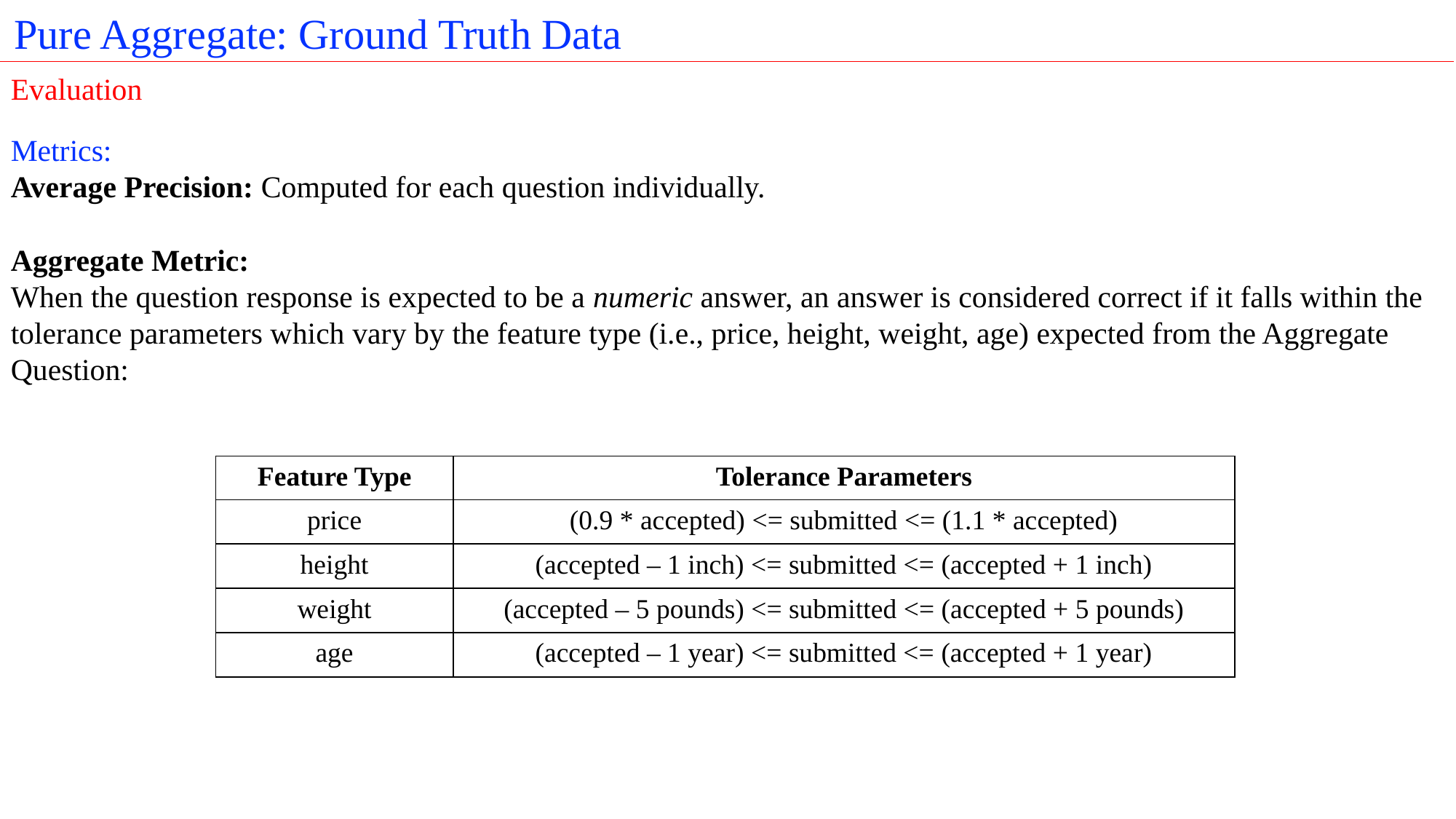

Pure Aggregate: Ground Truth Data
Evaluation
Metrics:
Average Precision: Computed for each question individually.

Aggregate Metric:
When the question response is expected to be a numeric answer, an answer is considered correct if it falls within the tolerance parameters which vary by the feature type (i.e., price, height, weight, age) expected from the Aggregate Question:
| Feature Type | Tolerance Parameters |
| --- | --- |
| price | (0.9 \* accepted) <= submitted <= (1.1 \* accepted) |
| height | (accepted – 1 inch) <= submitted <= (accepted + 1 inch) |
| weight | (accepted – 5 pounds) <= submitted <= (accepted + 5 pounds) |
| age | (accepted – 1 year) <= submitted <= (accepted + 1 year) |